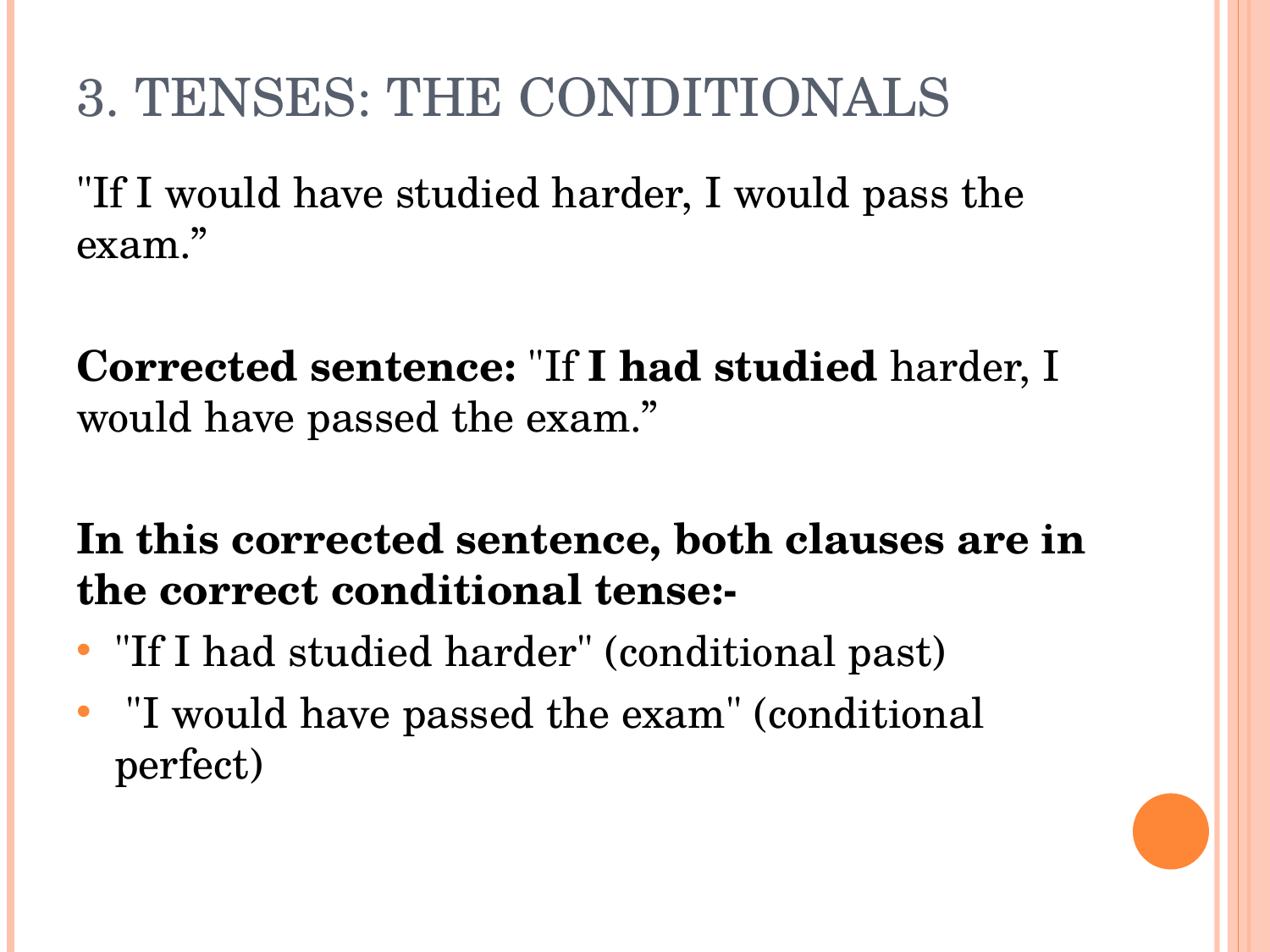

# 3. Tenses: The Conditionals
"If I would have studied harder, I would pass the exam.”

Corrected sentence: "If I had studied harder, I would have passed the exam.”

In this corrected sentence, both clauses are in the correct conditional tense:-
"If I had studied harder" (conditional past)
 "I would have passed the exam" (conditional perfect)